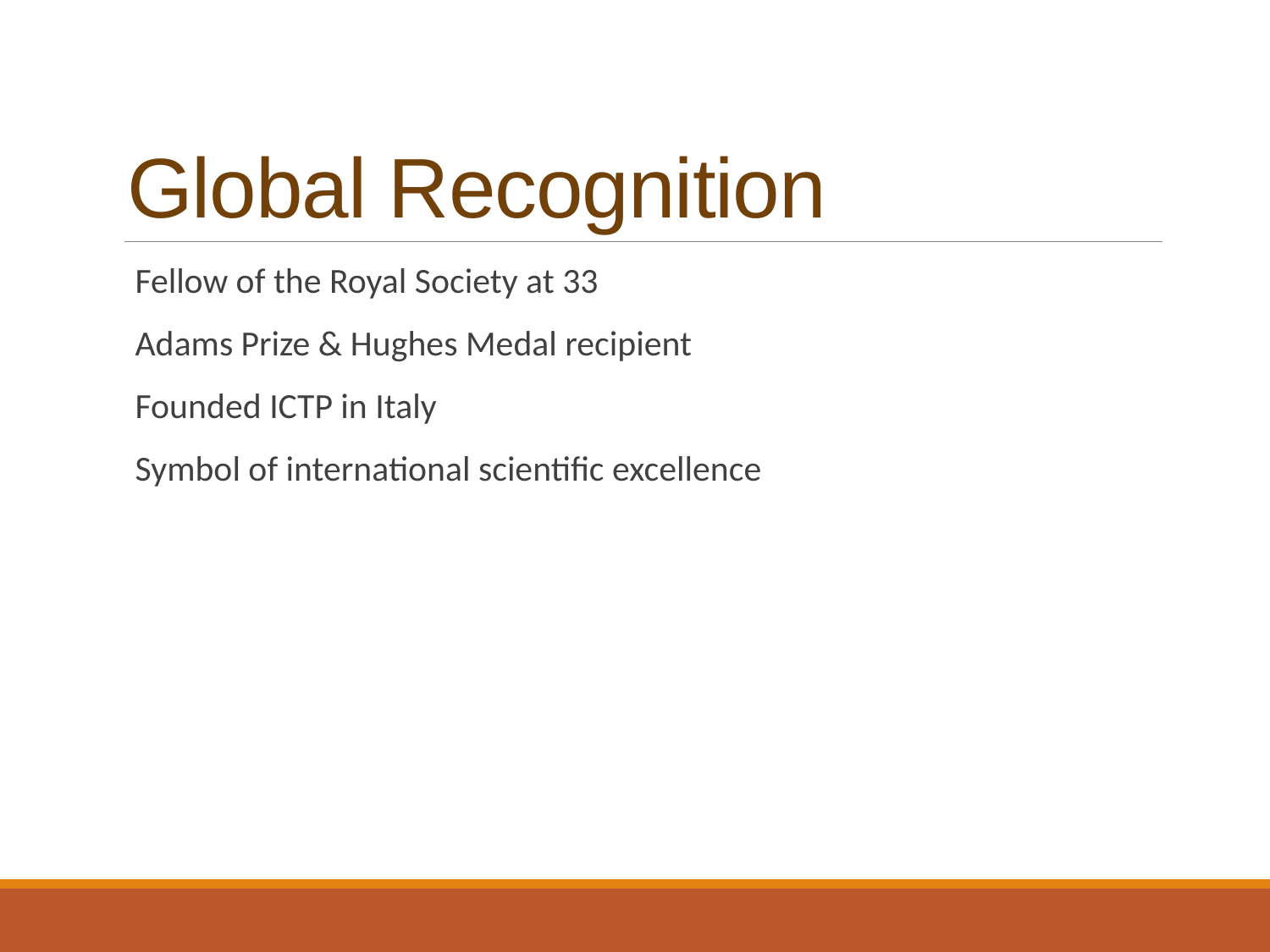

# Global Recognition
 Fellow of the Royal Society at 33
 Adams Prize & Hughes Medal recipient
 Founded ICTP in Italy
 Symbol of international scientific excellence